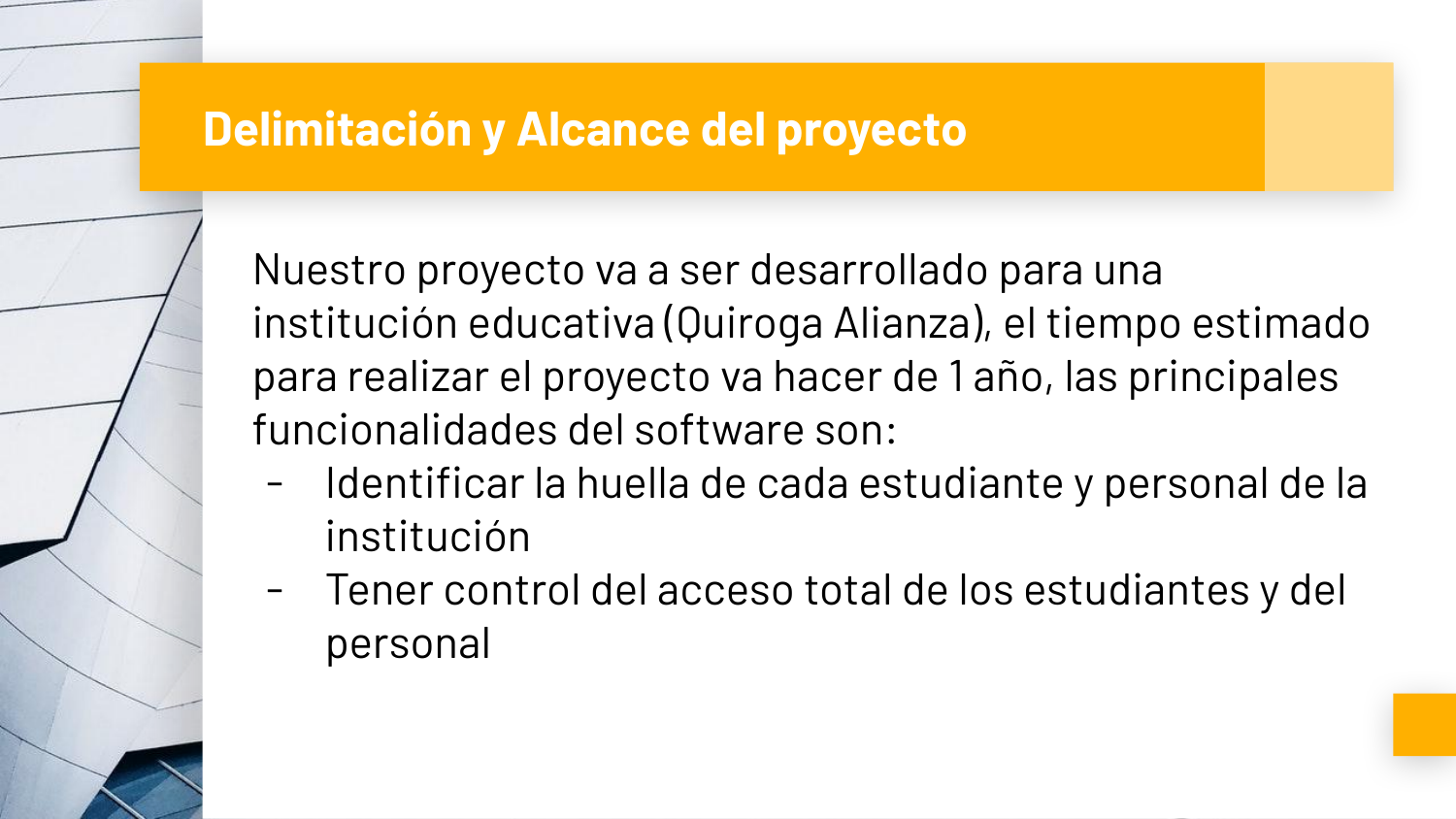

# Delimitación y Alcance del proyecto
Nuestro proyecto va a ser desarrollado para una institución educativa (Quiroga Alianza), el tiempo estimado para realizar el proyecto va hacer de 1 año, las principales funcionalidades del software son:
Identificar la huella de cada estudiante y personal de la institución
Tener control del acceso total de los estudiantes y del personal